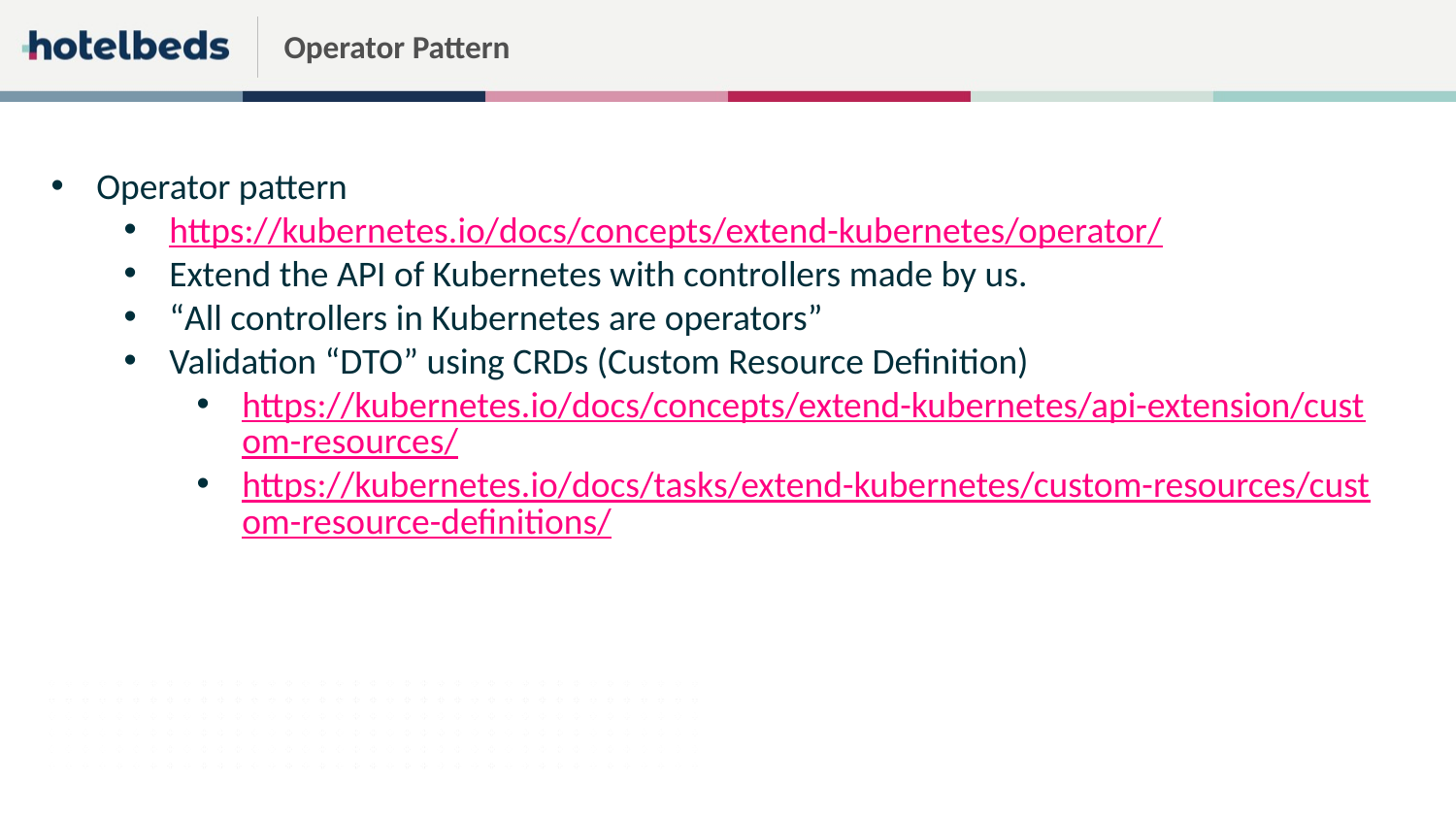

# Operator Pattern
Operator pattern
https://kubernetes.io/docs/concepts/extend-kubernetes/operator/
Extend the API of Kubernetes with controllers made by us.
“All controllers in Kubernetes are operators”
Validation “DTO” using CRDs (Custom Resource Definition)
https://kubernetes.io/docs/concepts/extend-kubernetes/api-extension/custom-resources/
https://kubernetes.io/docs/tasks/extend-kubernetes/custom-resources/custom-resource-definitions/